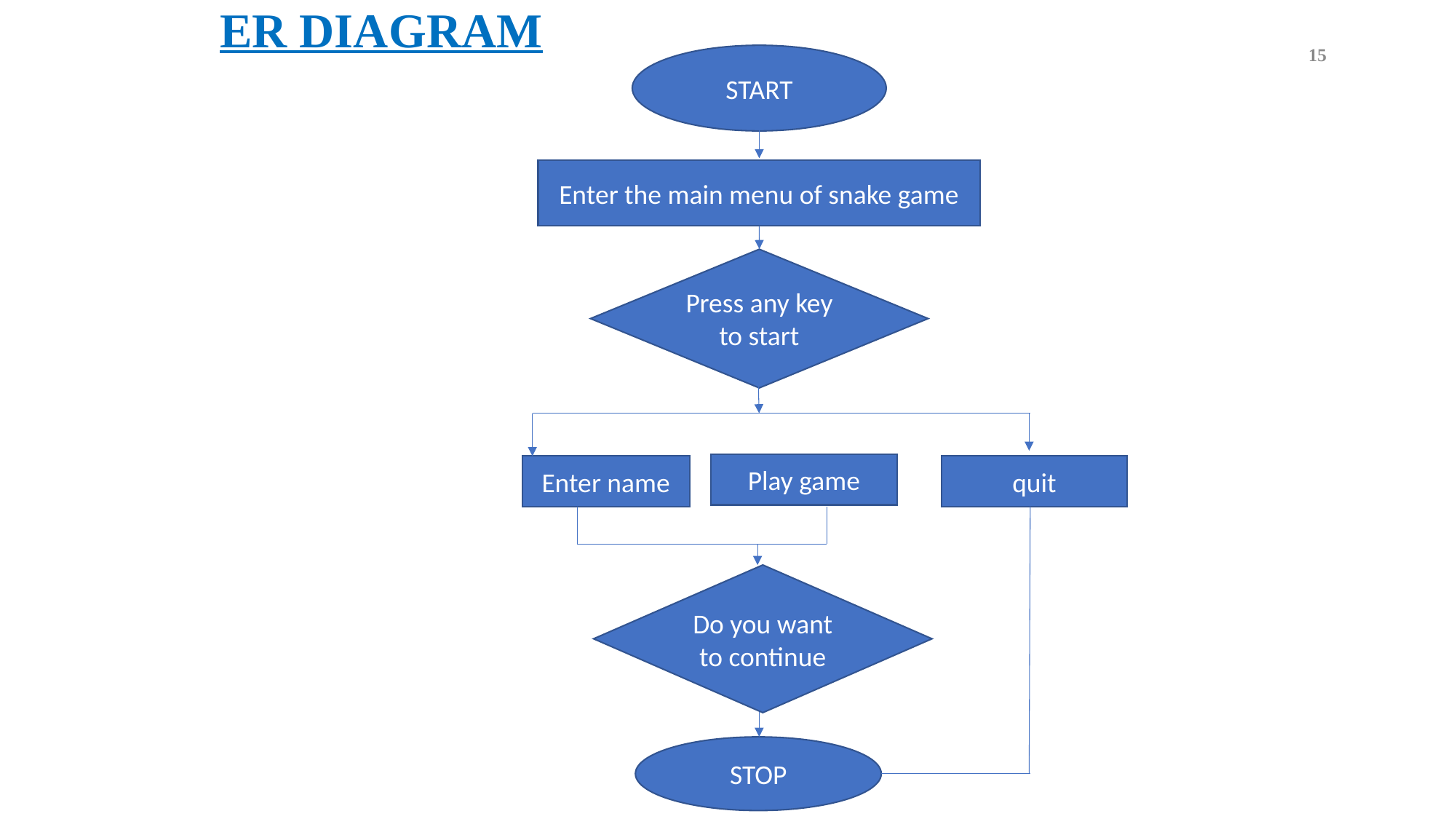

ER DIAGRAM
#
15
START
Enter the main menu of snake game
Press any key to start
Play game
Enter name
quit
Do you want to continue
STOP